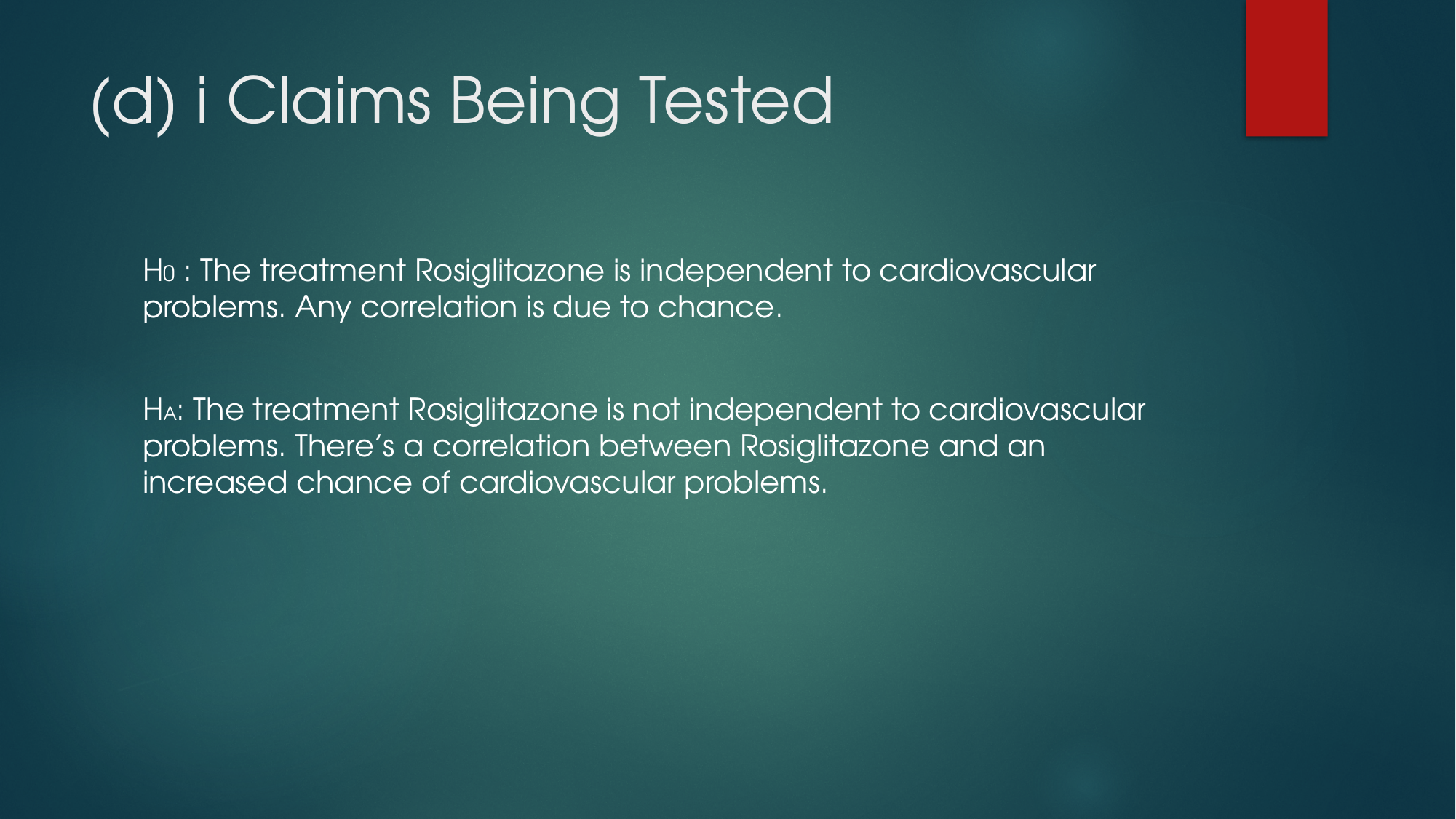

# (d) i Claims Being Tested
H0 : The treatment Rosiglitazone is independent to cardiovascular problems. Any correlation is due to chance.

HA: The treatment Rosiglitazone is not independent to cardiovascular problems. There’s a correlation between Rosiglitazone and an increased chance of cardiovascular problems.